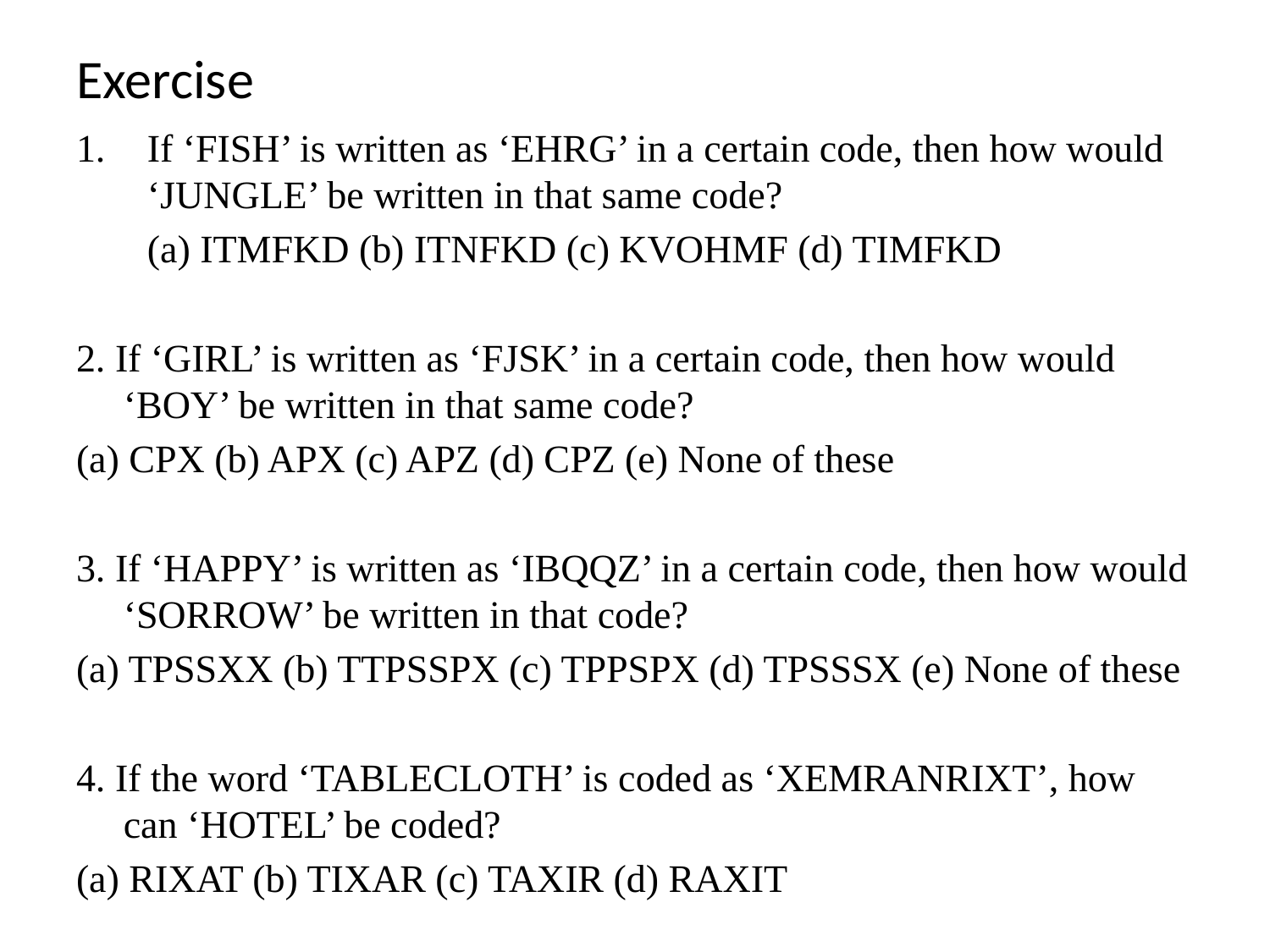

# Exercise
If ‘FISH’ is written as ‘EHRG’ in a certain code, then how would ‘JUNGLE’ be written in that same code?
	(a) ITMFKD (b) ITNFKD (c) KVOHMF (d) TIMFKD

2. If ‘GIRL’ is written as ‘FJSK’ in a certain code, then how would ‘BOY’ be written in that same code?
(a) CPX (b) APX (c) APZ (d) CPZ (e) None of these

3. If ‘HAPPY’ is written as ‘IBQQZ’ in a certain code, then how would ‘SORROW’ be written in that code?
(a) TPSSXX (b) TTPSSPX (c) TPPSPX (d) TPSSSX (e) None of these

4. If the word ‘TABLECLOTH’ is coded as ‘XEMRANRIXT’, how can ‘HOTEL’ be coded?
(a) RIXAT (b) TIXAR (c) TAXIR (d) RAXIT